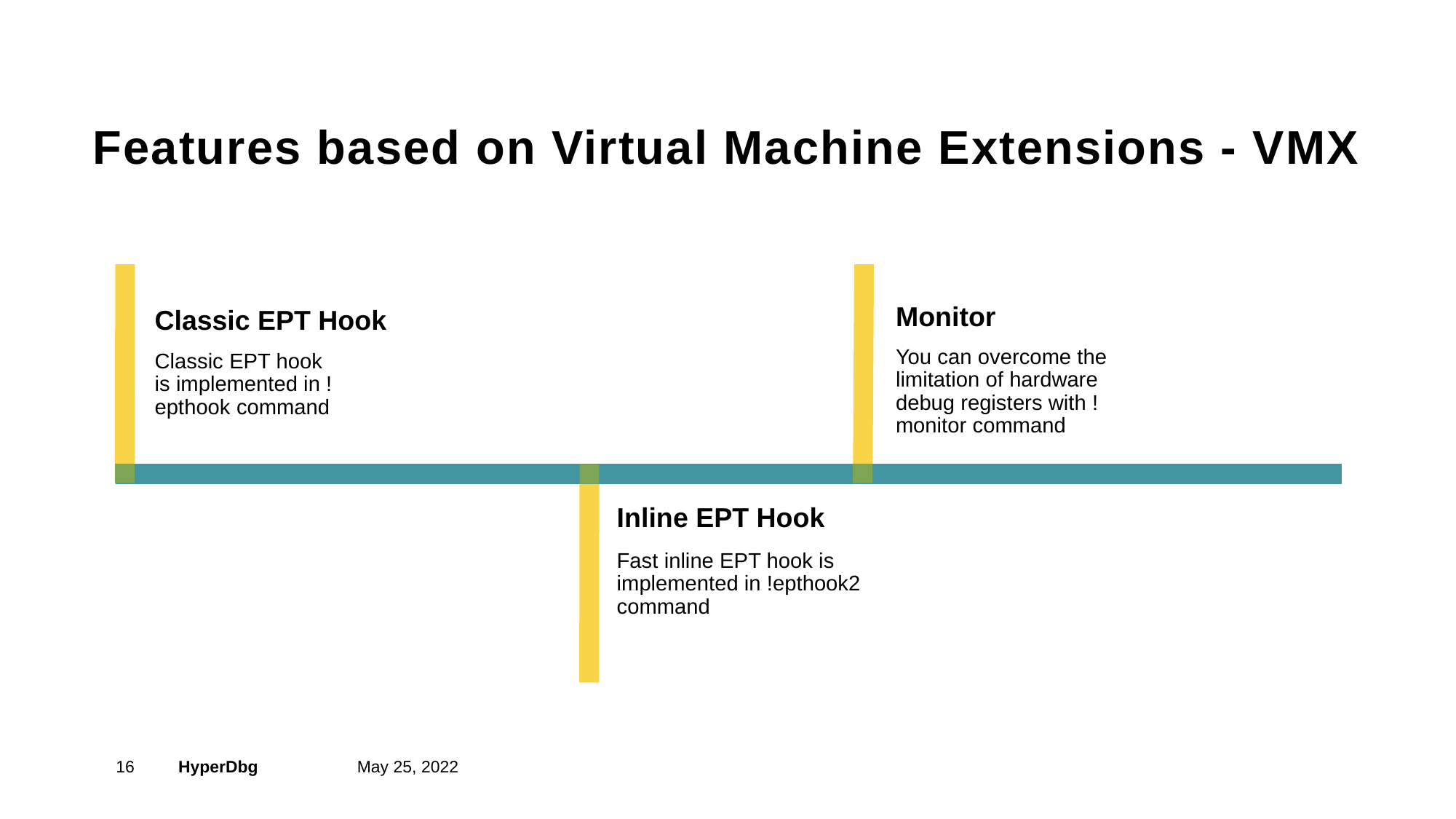

# Features based on Virtual Machine Extensions - VMX
Monitor
Classic EPT Hook
You can overcome the limitation of hardware debug registers with !monitor command

Classic EPT hook is implemented in !epthook command

Inline EPT Hook
Fast inline EPT hook is implemented in !epthook2 command

16
HyperDbg
May 25, 2022